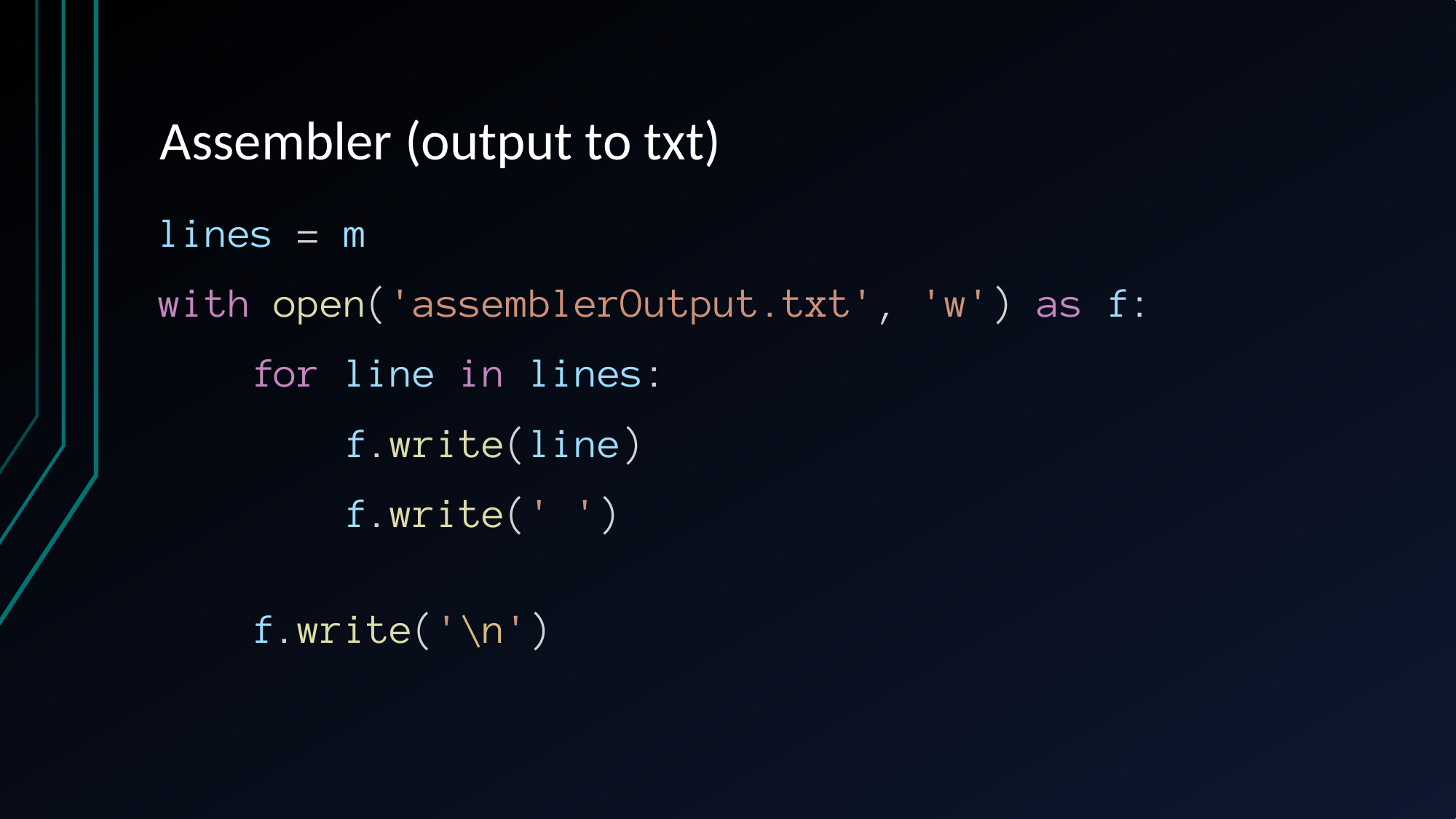

# Assembler (output to txt)
lines = m
with open('assemblerOutput.txt', 'w') as f:
    for line in lines:
        f.write(line)
        f.write(' ')
    f.write('\n')